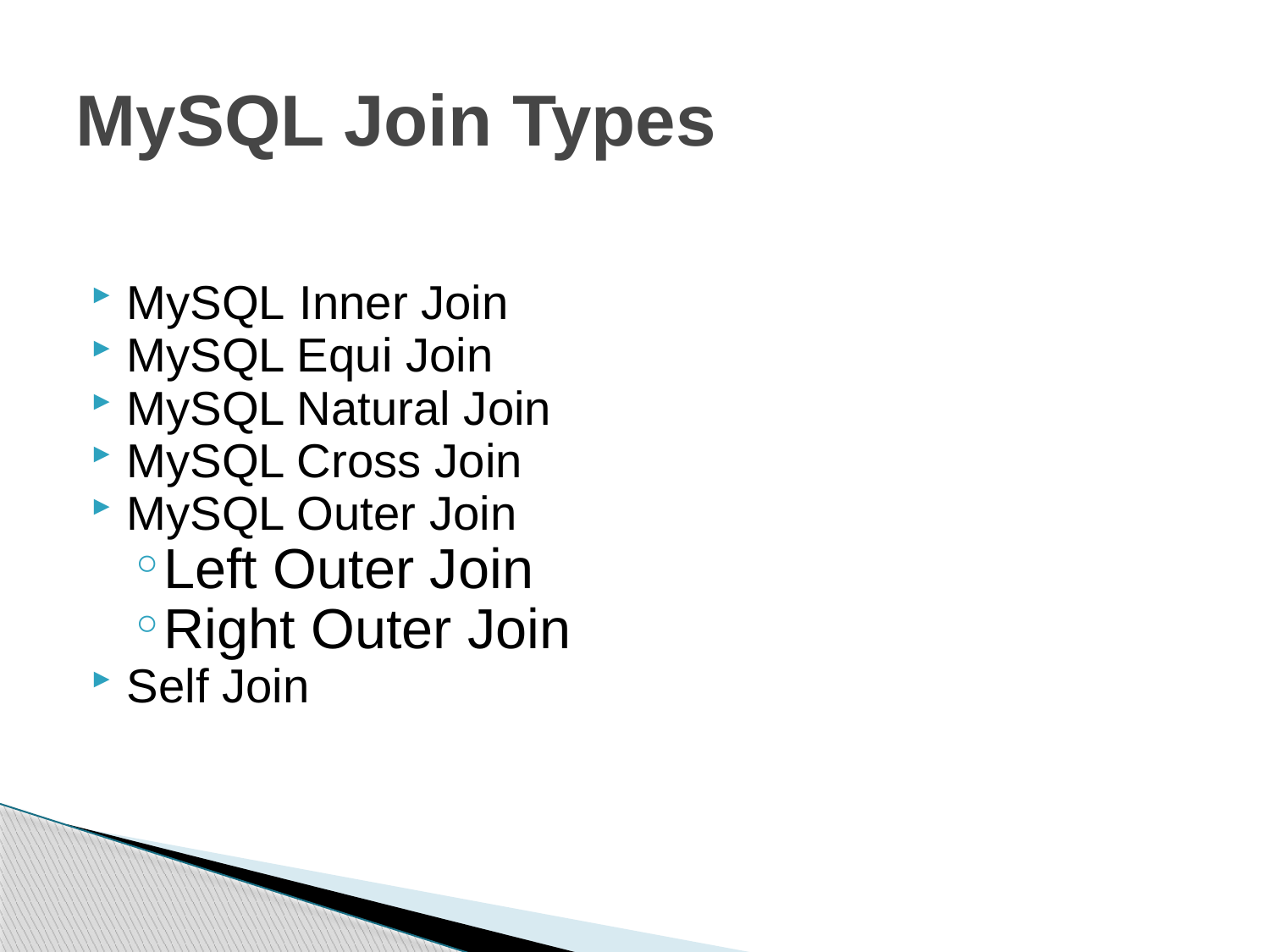

# MySQL Join Types
MySQL Inner Join
MySQL Equi Join
MySQL Natural Join
MySQL Cross Join
MySQL Outer Join
Left Outer Join
Right Outer Join
Self Join